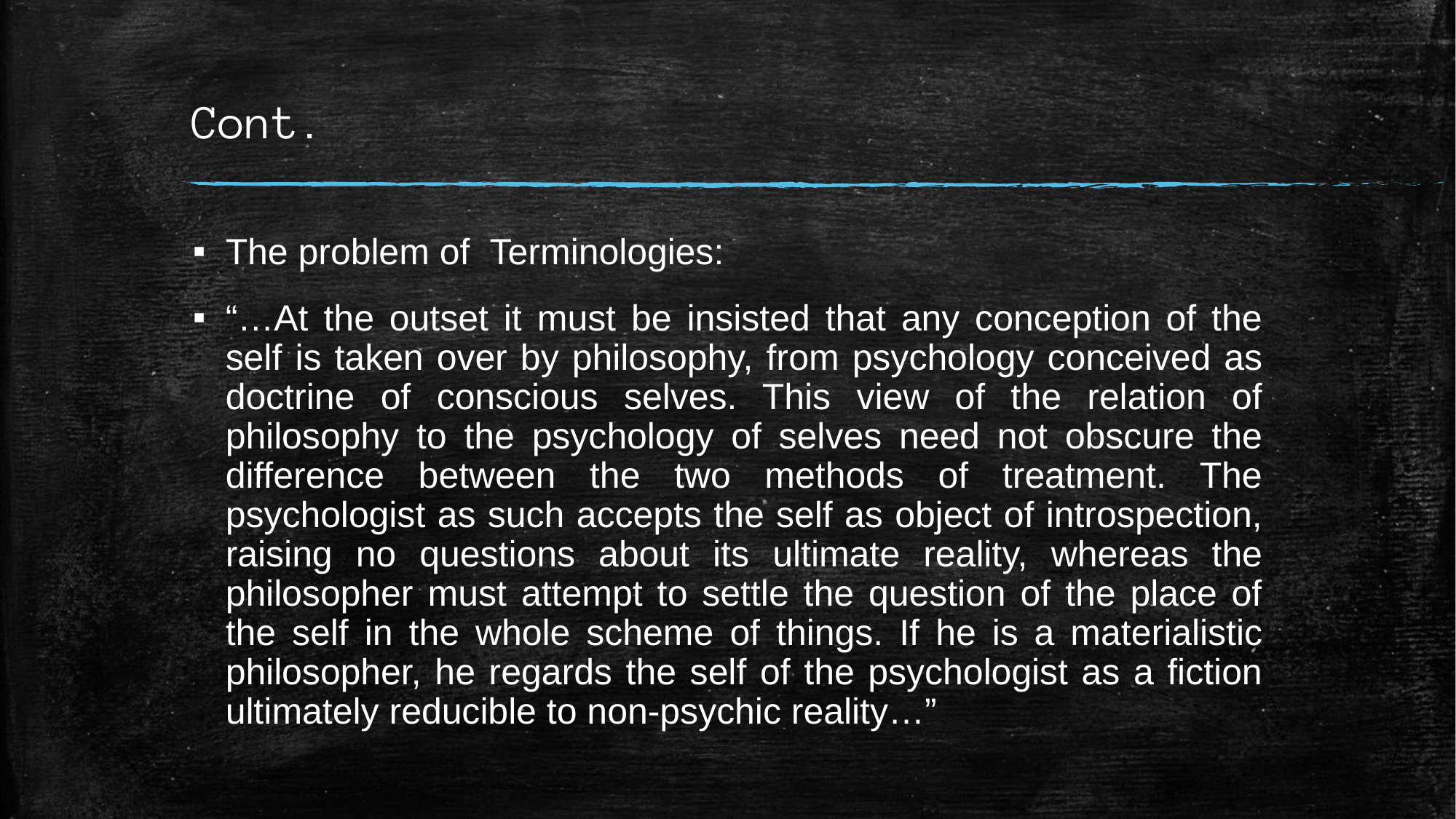

# Cont.
The problem of  Terminologies:
“…At the outset it must be insisted that any conception of the self is taken over by philosophy, from psychology conceived as doctrine of conscious selves. This view of the relation of philosophy to the psychology of selves need not obscure the difference between the two methods of treatment. The psychologist as such accepts the self as object of introspection, raising no questions about its ultimate reality, whereas the philosopher must attempt to settle the question of the place of the self in the whole scheme of things. If he is a materialistic philosopher, he regards the self of the psychologist as a fiction ultimately reducible to non-psychic reality…”